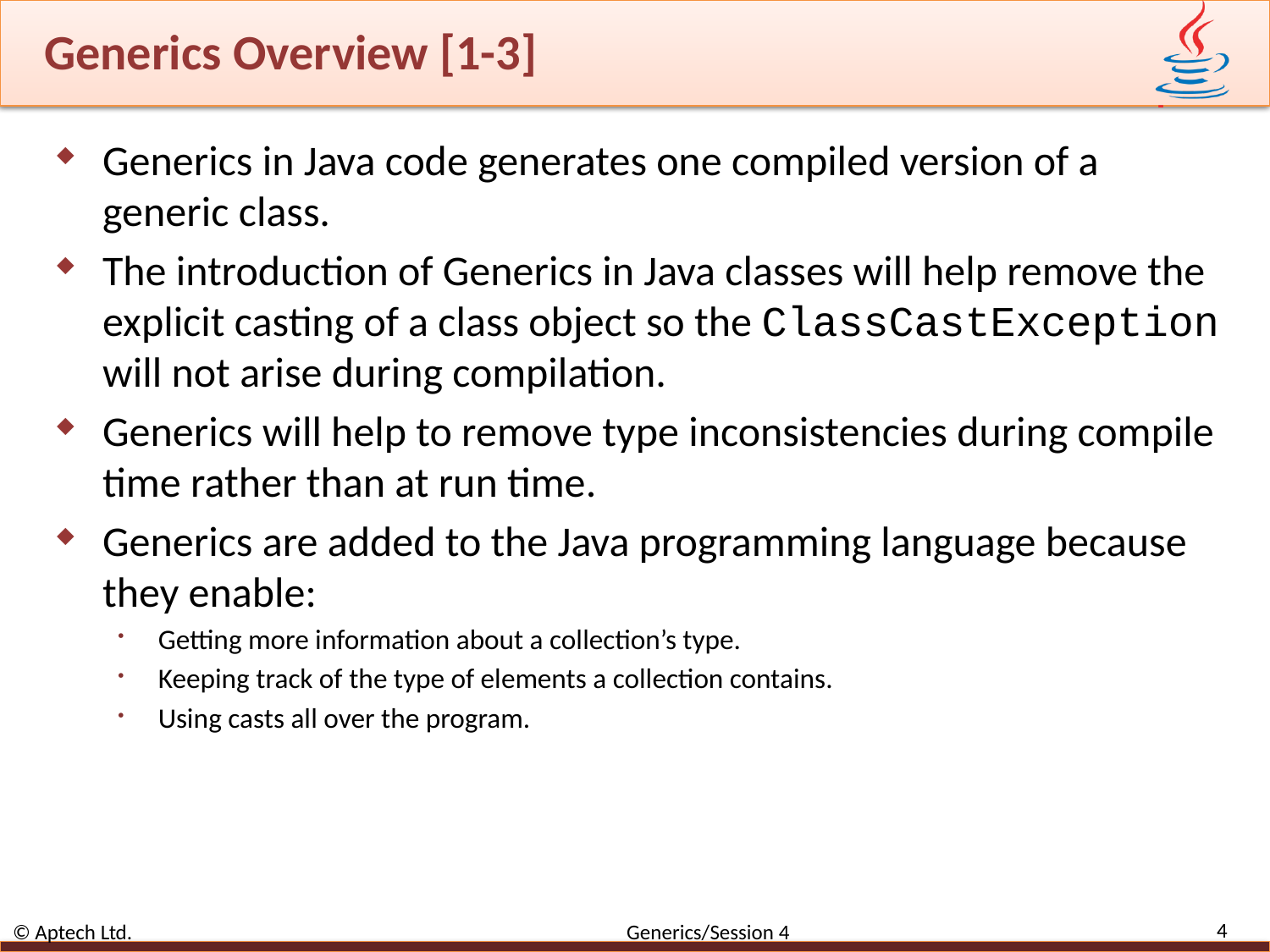

# Generics Overview [1-3]
Generics in Java code generates one compiled version of a generic class.
The introduction of Generics in Java classes will help remove the explicit casting of a class object so the ClassCastException will not arise during compilation.
Generics will help to remove type inconsistencies during compile time rather than at run time.
Generics are added to the Java programming language because they enable:
Getting more information about a collection’s type.
Keeping track of the type of elements a collection contains.
Using casts all over the program.
4
© Aptech Ltd.                                                                                                      Generics/Session 4